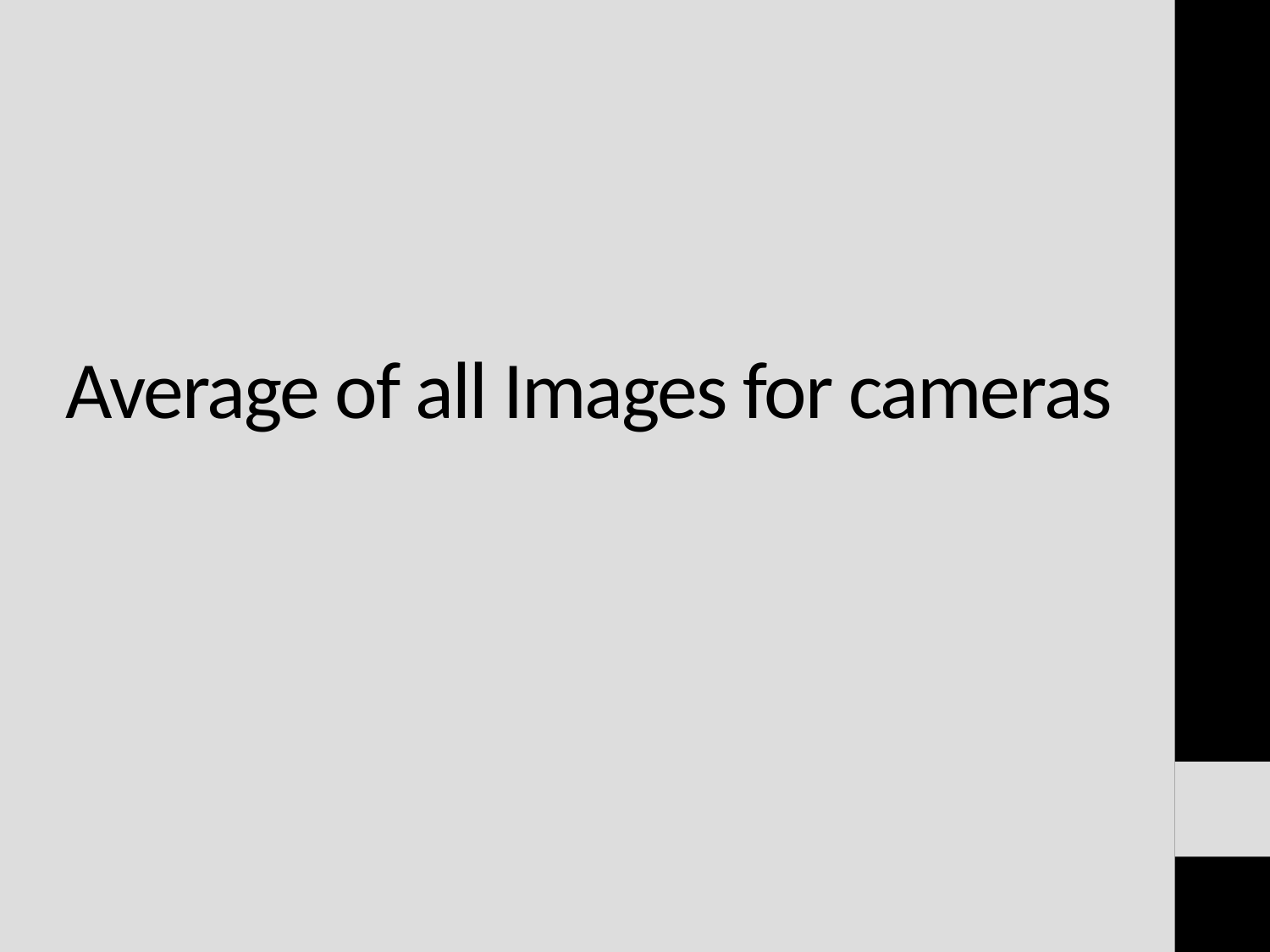

# Average of all Images for cameras